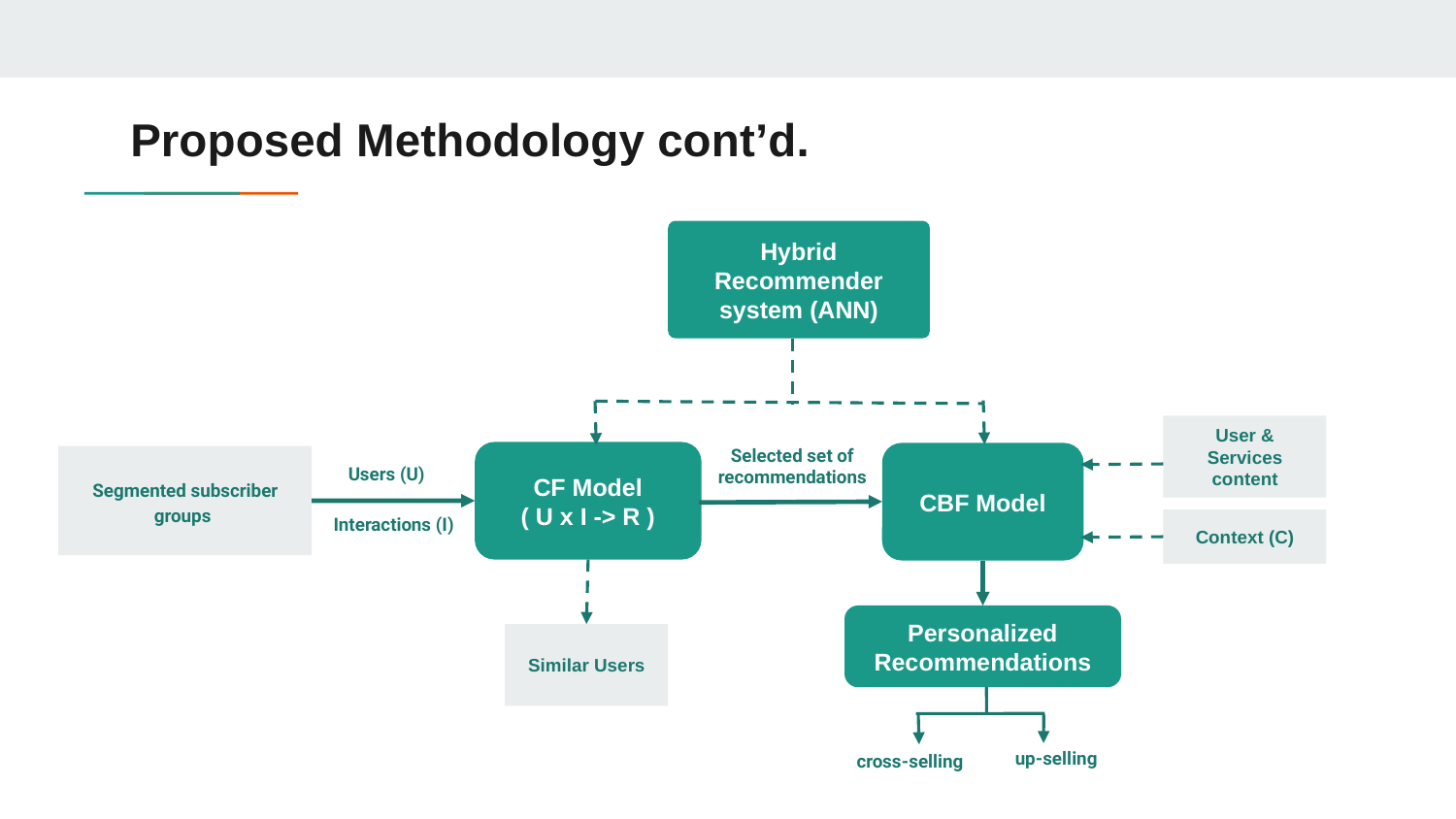

# Proposed Methodology cont’d.
Hybrid Recommender system (ANN)
User & Services content
CF Model
( U x I -> R )
CBF Model
Segmented subscriber groups
Selected set of recommendations
Users (U)
Interactions (I)
Context (C)
Personalized
Recommendations
Similar Users
up-selling
cross-selling